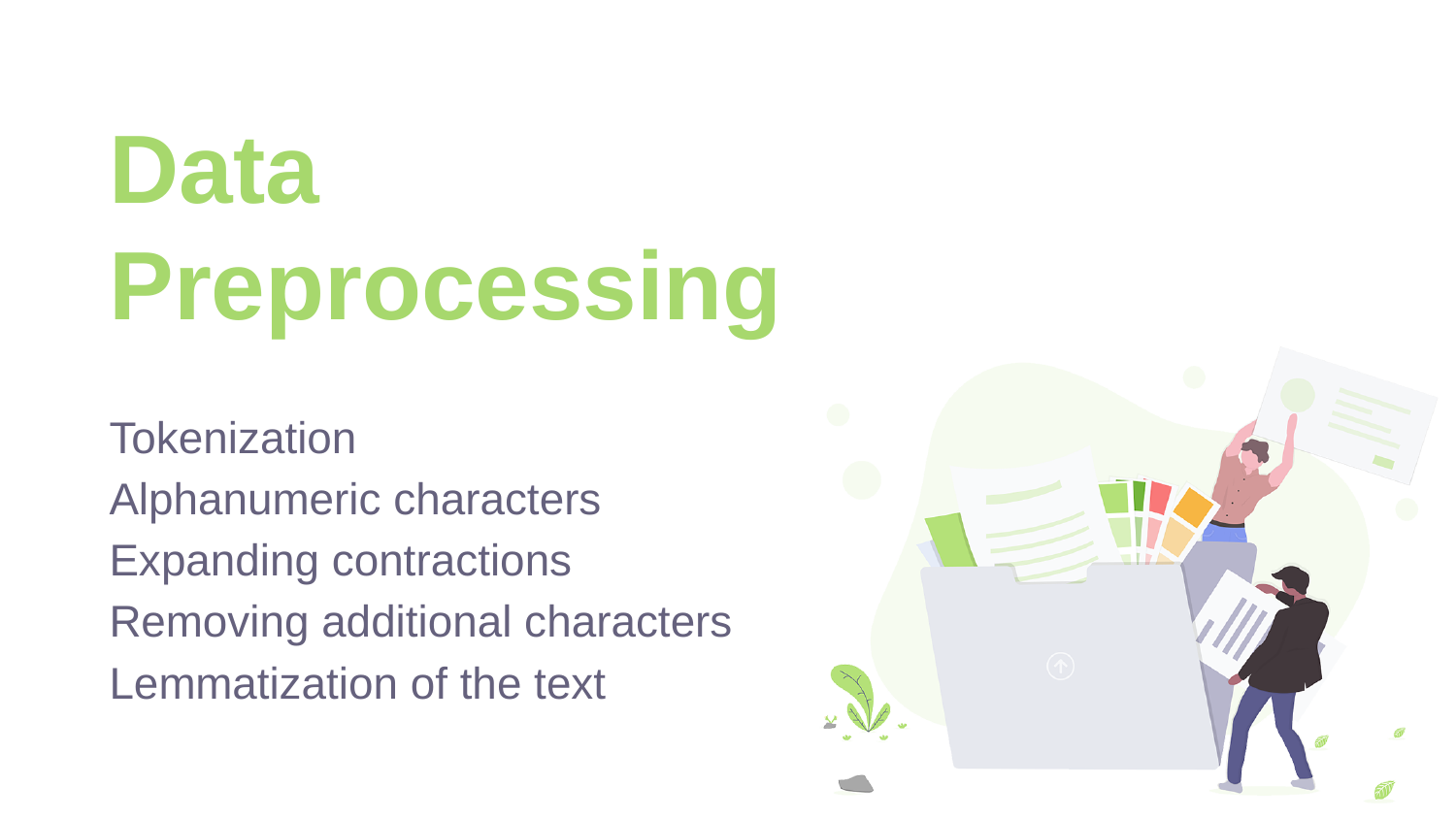

# Data Preprocessing
Tokenization
Alphanumeric characters
Expanding contractions
Removing additional characters
Lemmatization of the text